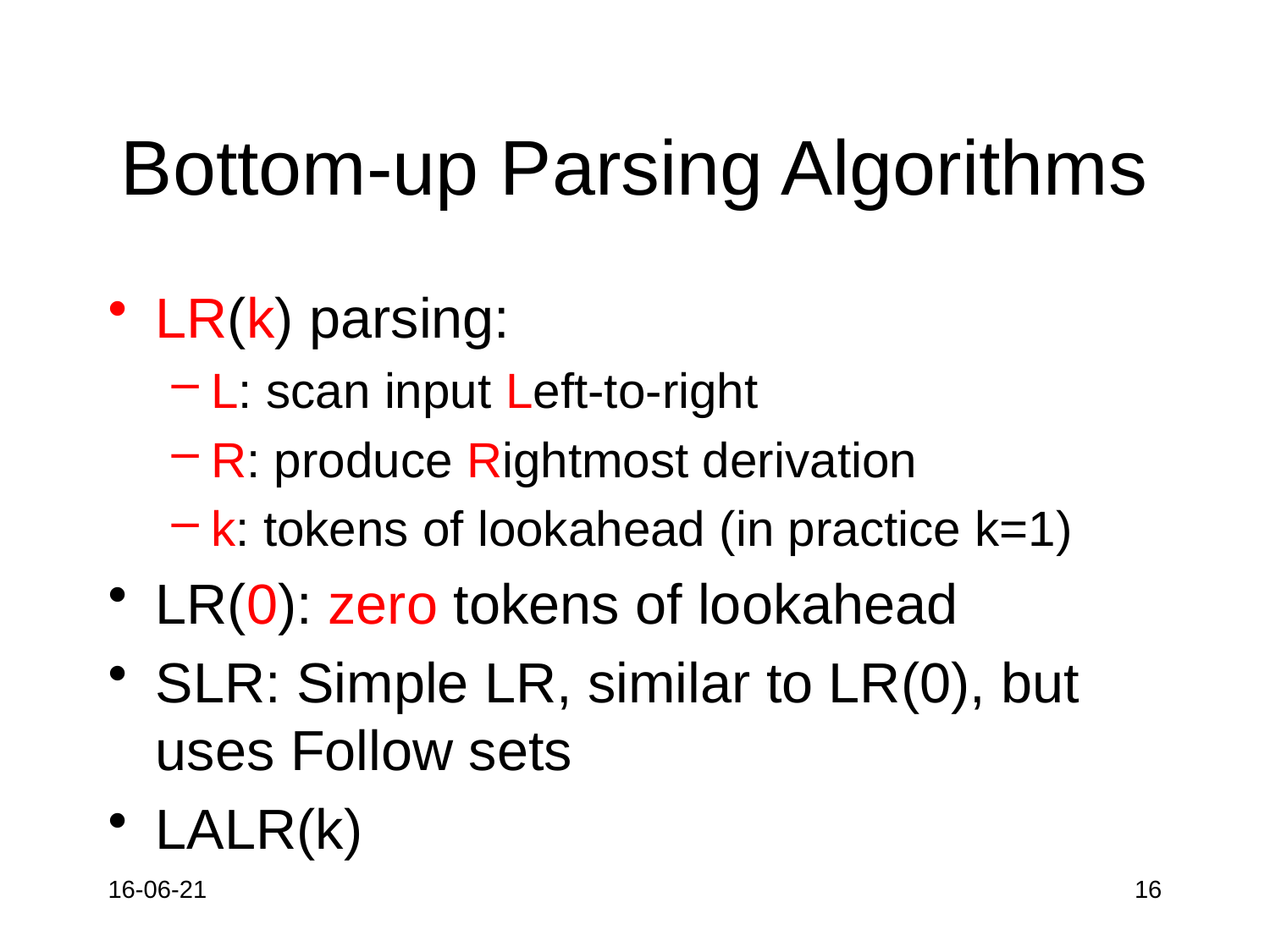

# Bottom-up Parsing Algorithms
LR(k) parsing:
L: scan input Left-to-right
R: produce Rightmost derivation
k: tokens of lookahead (in practice k=1)
LR(0): zero tokens of lookahead
SLR: Simple LR, similar to LR(0), but uses Follow sets
LALR(k)
16-06-21
16